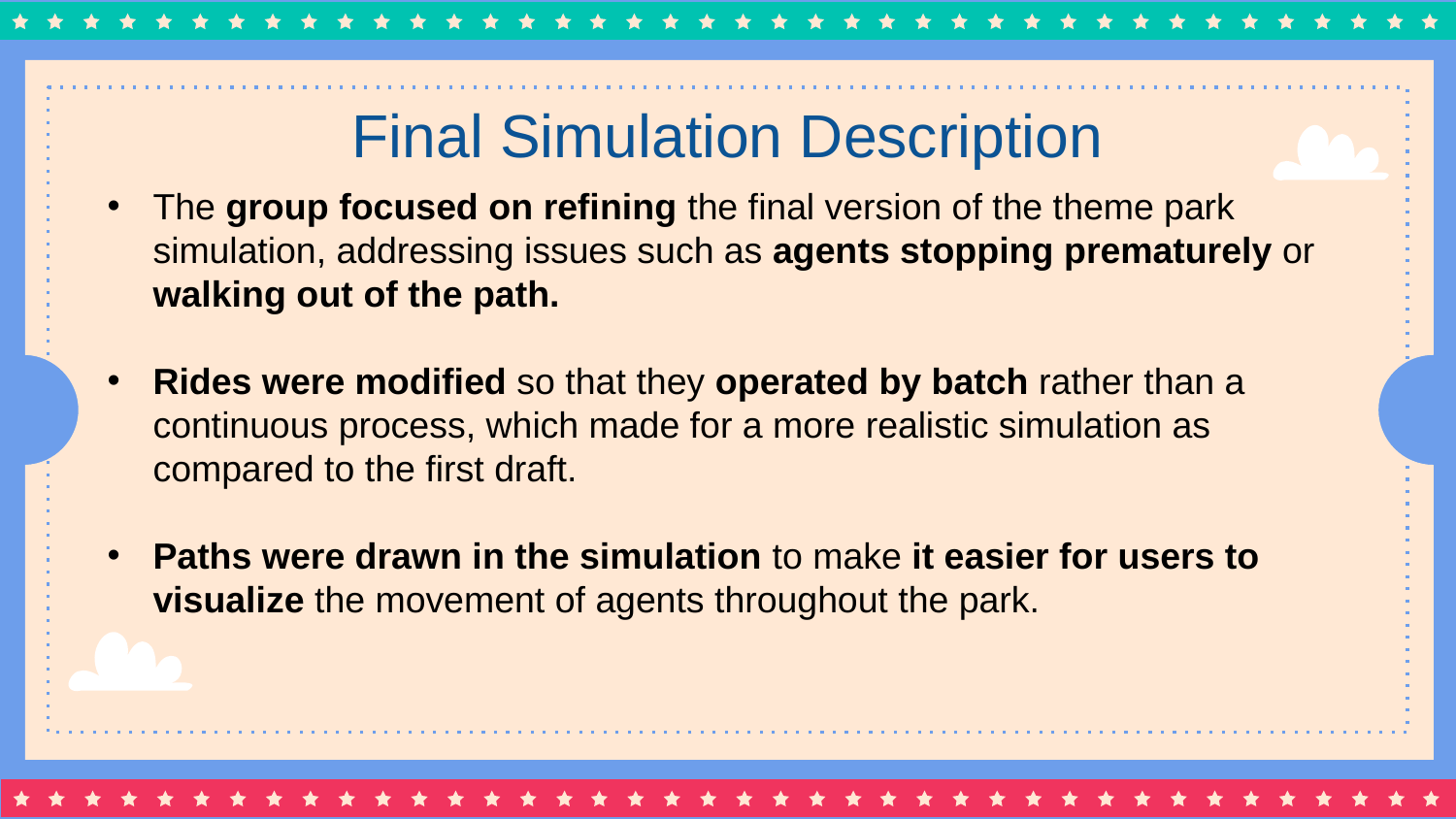

# Final Simulation Description

The group focused on refining the final version of the theme park simulation, addressing issues such as agents stopping prematurely or walking out of the path.

Rides were modified so that they operated by batch rather than a continuous process, which made for a more realistic simulation as compared to the first draft.

Paths were drawn in the simulation to make it easier for users to visualize the movement of agents throughout the park.